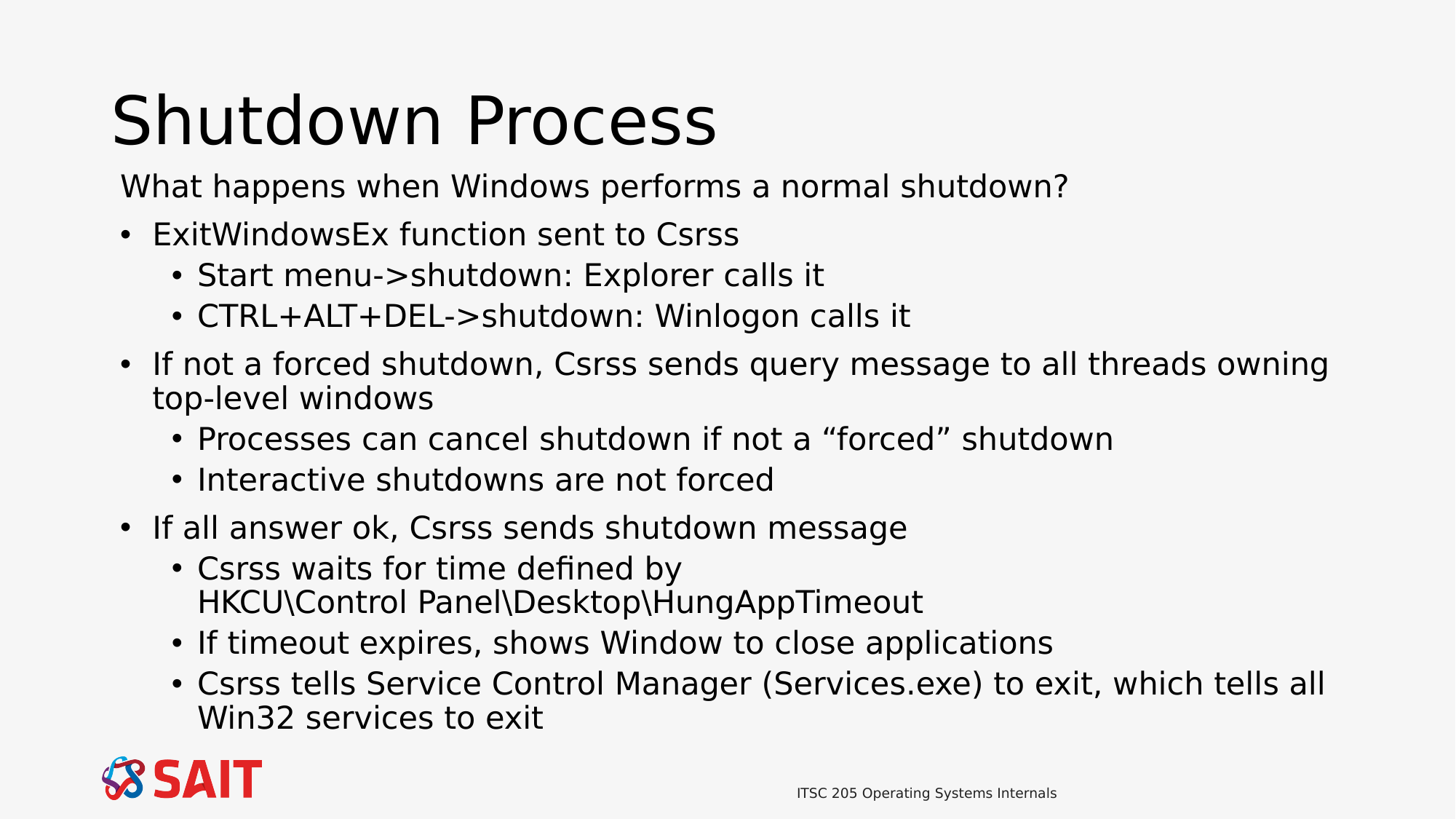

# Shutdown Process
What happens when Windows performs a normal shutdown?
ExitWindowsEx function sent to Csrss
Start menu->shutdown: Explorer calls it
CTRL+ALT+DEL->shutdown: Winlogon calls it
If not a forced shutdown, Csrss sends query message to all threads owning top-level windows
Processes can cancel shutdown if not a “forced” shutdown
Interactive shutdowns are not forced
If all answer ok, Csrss sends shutdown message
Csrss waits for time defined by
HKCU\Control Panel\Desktop\HungAppTimeout
If timeout expires, shows Window to close applications
Csrss tells Service Control Manager (Services.exe) to exit, which tells all Win32 services to exit

ITSC 205 Operating Systems Internals